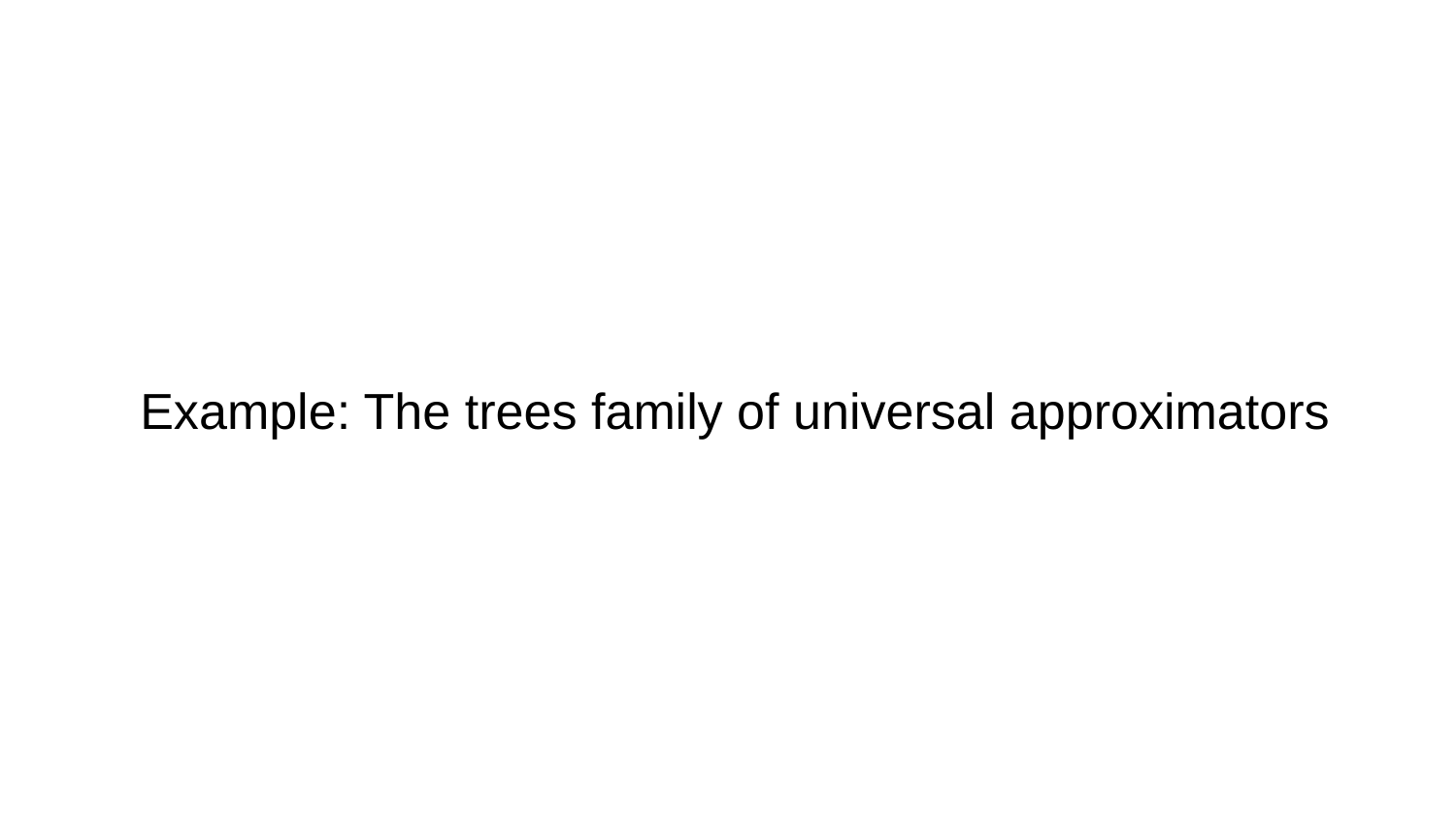

# Example: The trees family of universal approximators